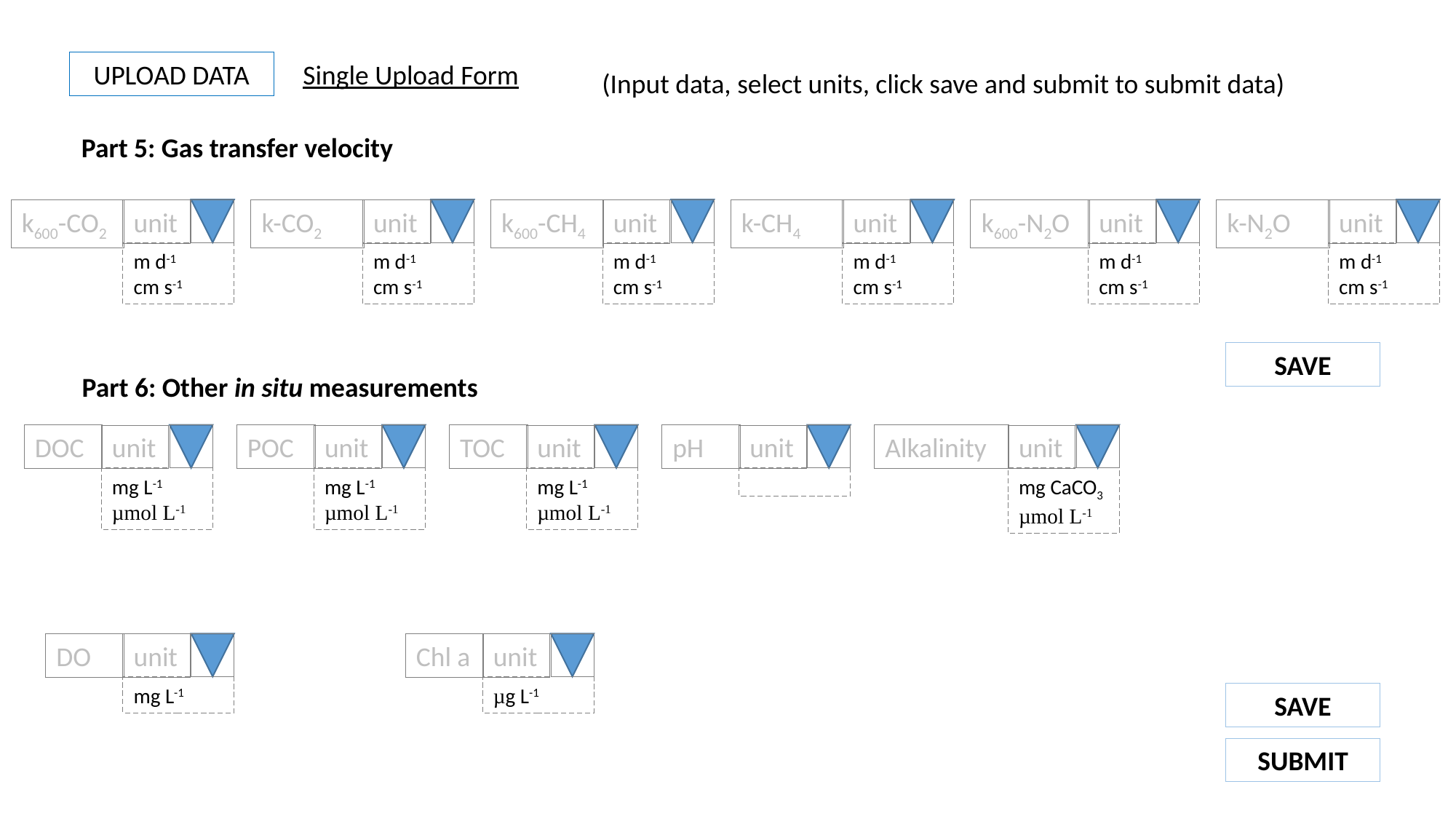

UPLOAD DATA
Single Upload Form
(Input data, select units, click save and submit to submit data)
Part 5: Gas transfer velocity

k600-CO2
unit
m d-1
cm s-1

k-CO2
unit
m d-1
cm s-1

k600-CH4
unit
m d-1
cm s-1

k-CH4
unit
m d-1
cm s-1

k600-N2O
unit
m d-1
cm s-1

k-N2O
unit
m d-1
cm s-1
SAVE
Part 6: Other in situ measurements

DOC
unit
mg L-1
µmol L-1

POC
unit
mg L-1
µmol L-1

TOC
unit
mg L-1
µmol L-1

pH
unit

Alkalinity
unit
mg CaCO3
µmol L-1

DO
unit
mg L-1

Chl a
unit
µg L-1
SAVE
SUBMIT